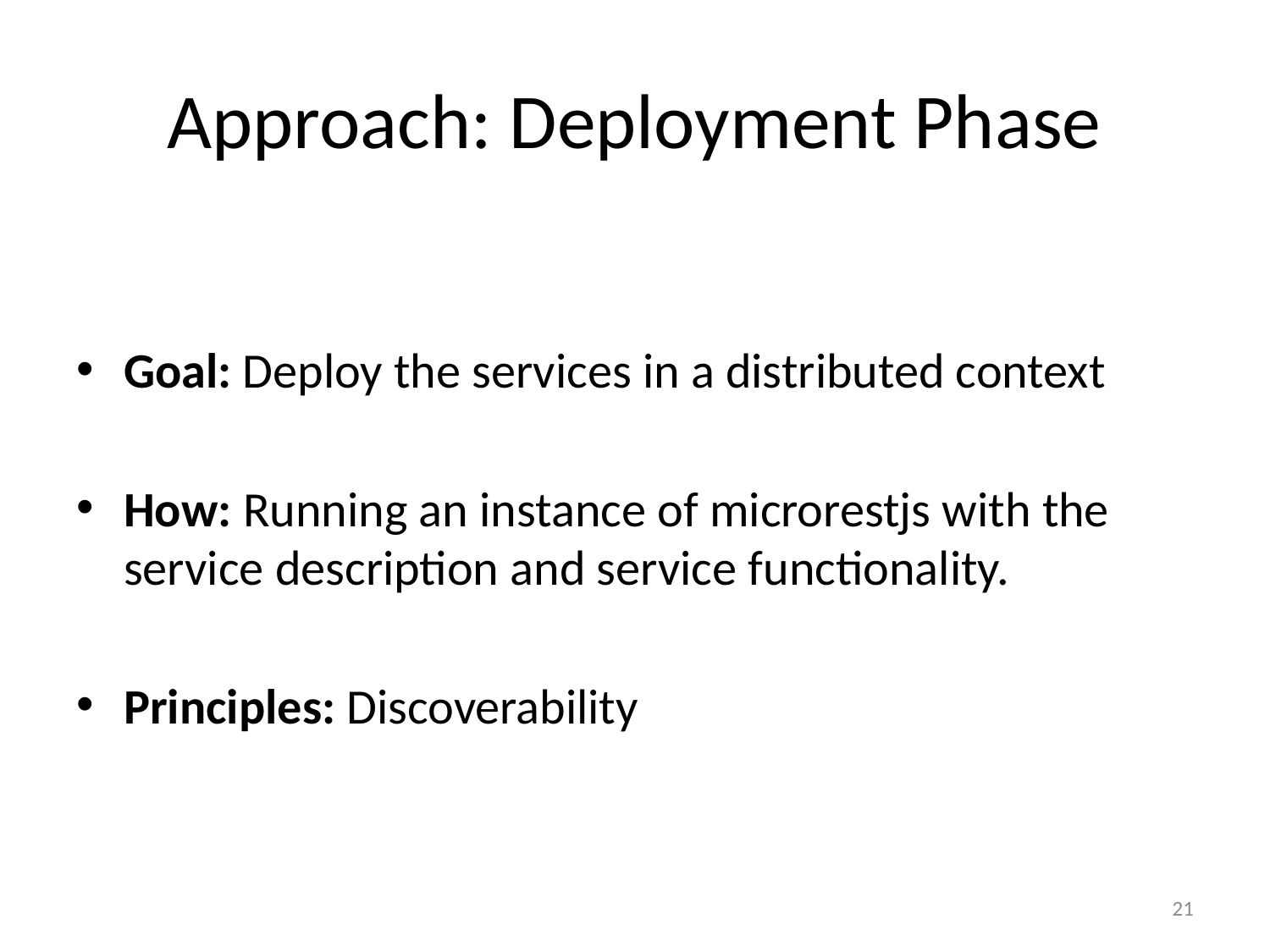

# Approach: Deployment Phase
Goal: Deploy the services in a distributed context

How: Running an instance of microrestjs with the service description and service functionality.

Principles: Discoverability
21